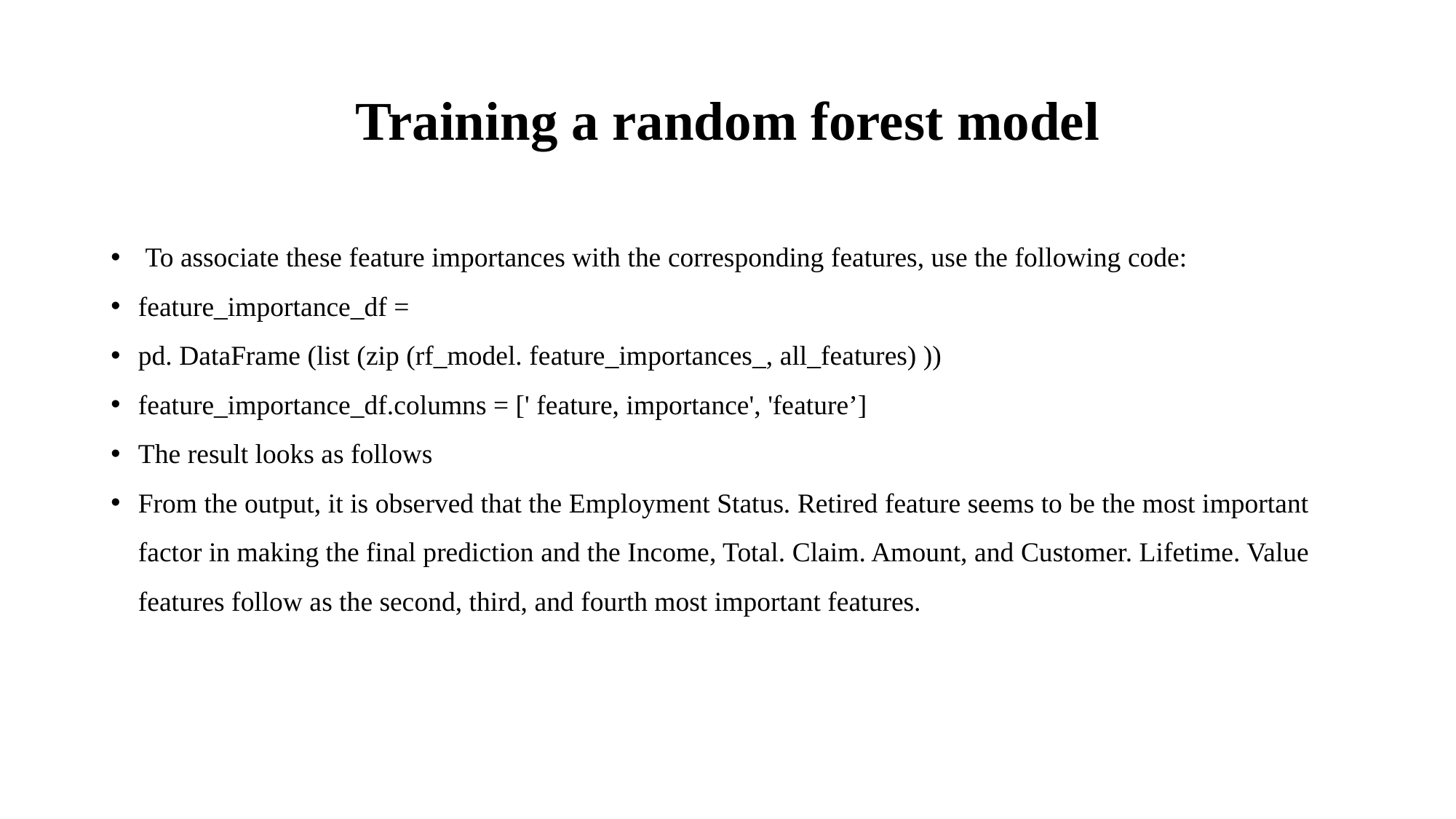

# Training a random forest model
 To associate these feature importances with the corresponding features, use the following code:
feature_importance_df =
pd. DataFrame (list (zip (rf_model. feature_importances_, all_features) ))
feature_importance_df.columns = [' feature, importance', 'feature’]
The result looks as follows
From the output, it is observed that the Employment Status. Retired feature seems to be the most important factor in making the final prediction and the Income, Total. Claim. Amount, and Customer. Lifetime. Value features follow as the second, third, and fourth most important features.